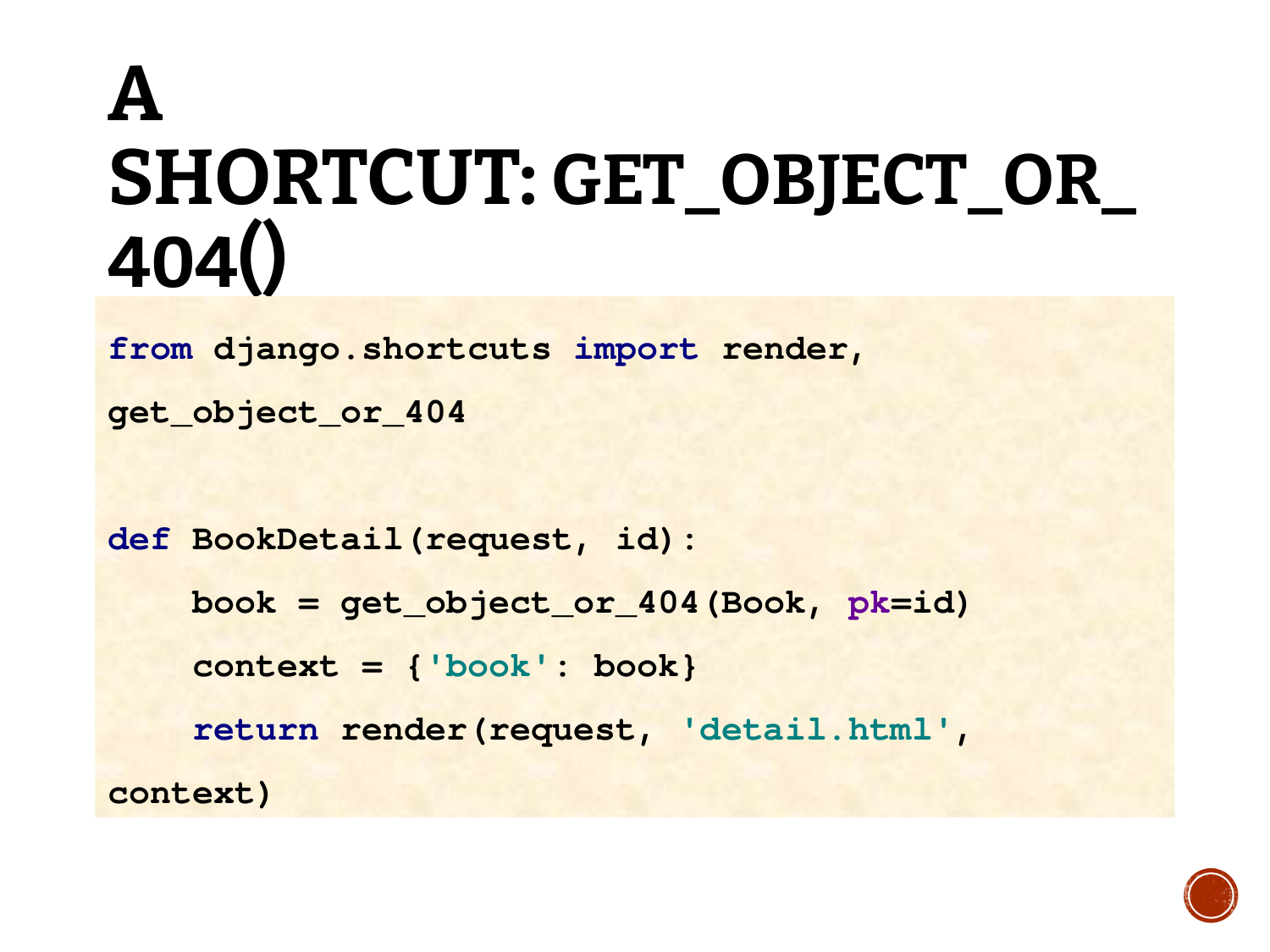

# A shortcut: get_object_or_404()
from django.shortcuts import render,  get_object_or_404

def BookDetail(request, id):
    book = get_object_or_404(Book, pk=id)
    context = {'book': book}
    return render(request, 'detail.html', context)